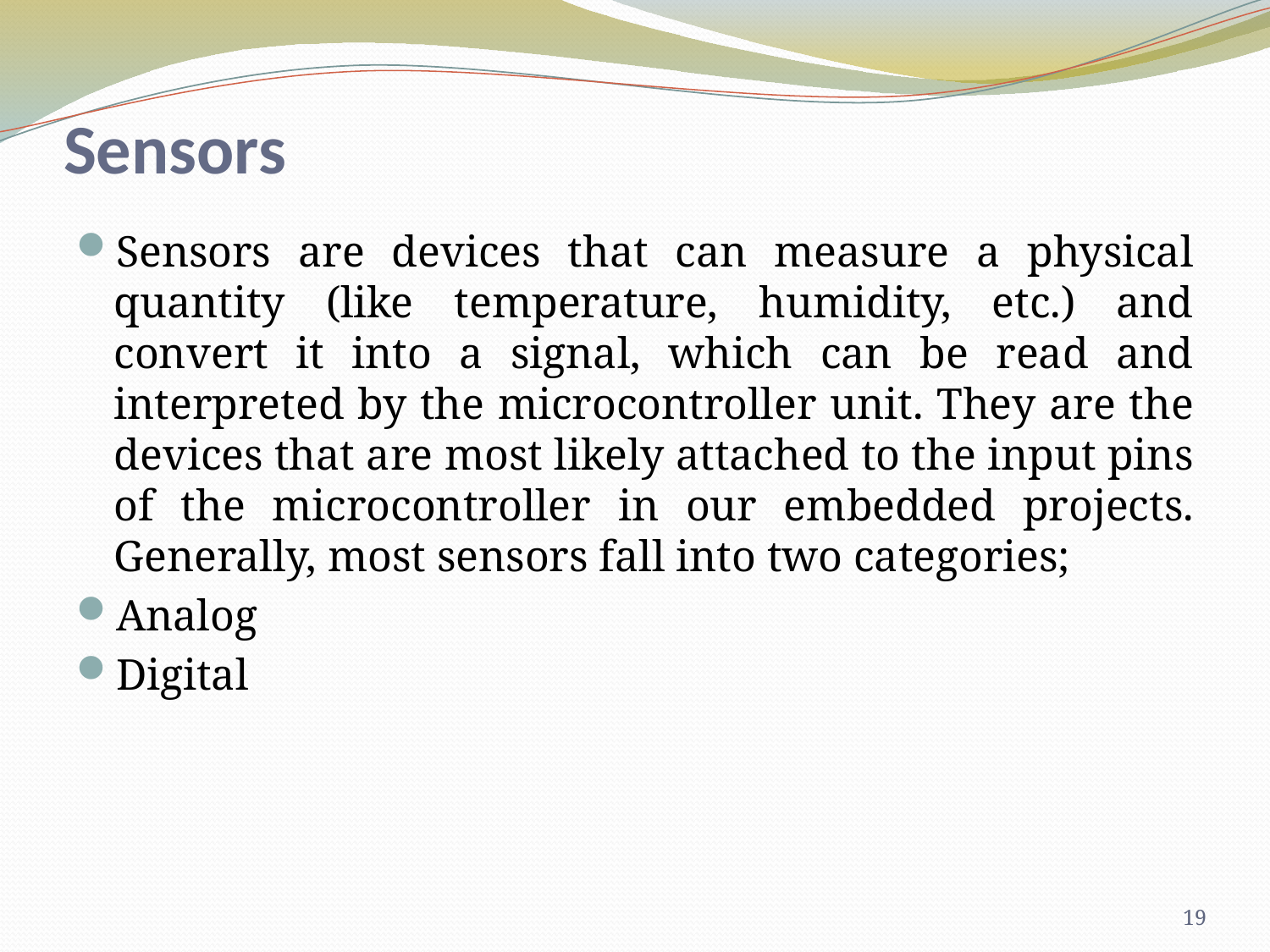

# Sensors
Sensors are devices that can measure a physical quantity (like temperature, humidity, etc.) and convert it into a signal, which can be read and interpreted by the microcontroller unit. They are the devices that are most likely attached to the input pins of the microcontroller in our embedded projects. Generally, most sensors fall into two categories;
Analog
Digital
19